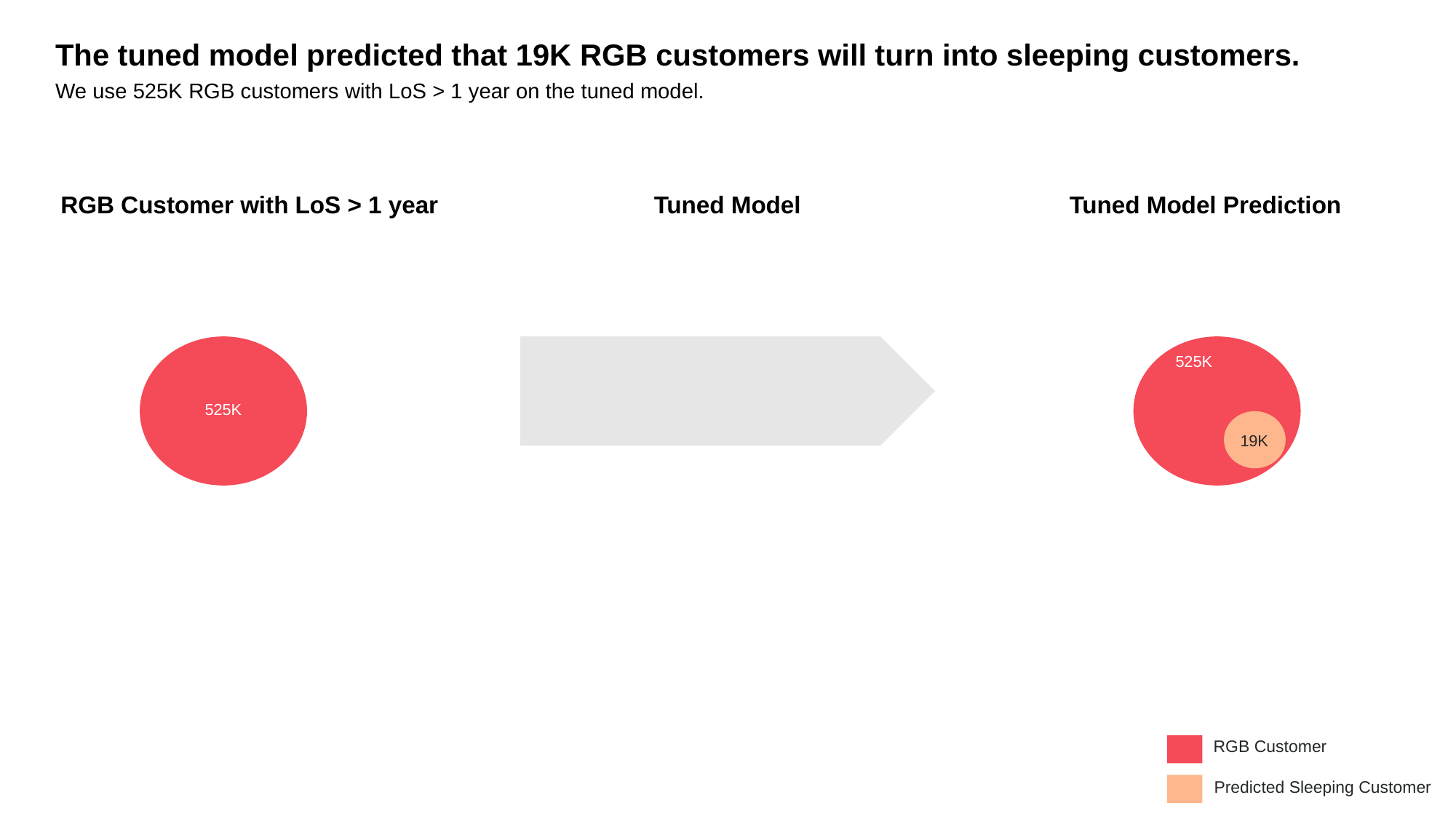

# The tuned model predicted that 19K RGB customers will turn into sleeping customers.
We use 525K RGB customers with LoS > 1 year on the tuned model.
Tuned Model
RGB Customer with LoS > 1 year
Tuned Model Prediction

525K
525K

19K
RGB Customer

Predicted Sleeping Customer